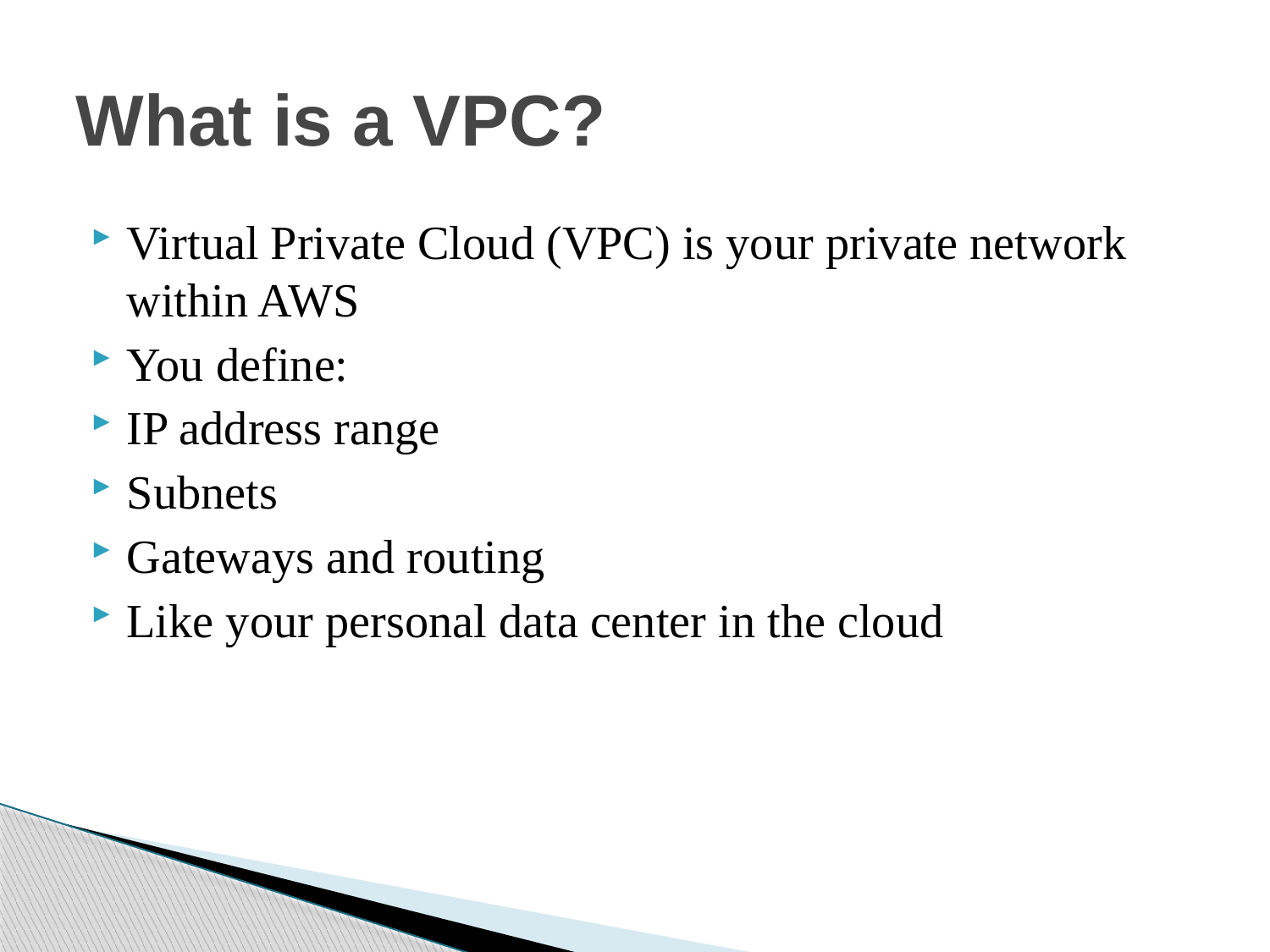

# What is a VPC?
Virtual Private Cloud (VPC) is your private network within AWS
You define:
IP address range
Subnets
Gateways and routing
Like your personal data center in the cloud